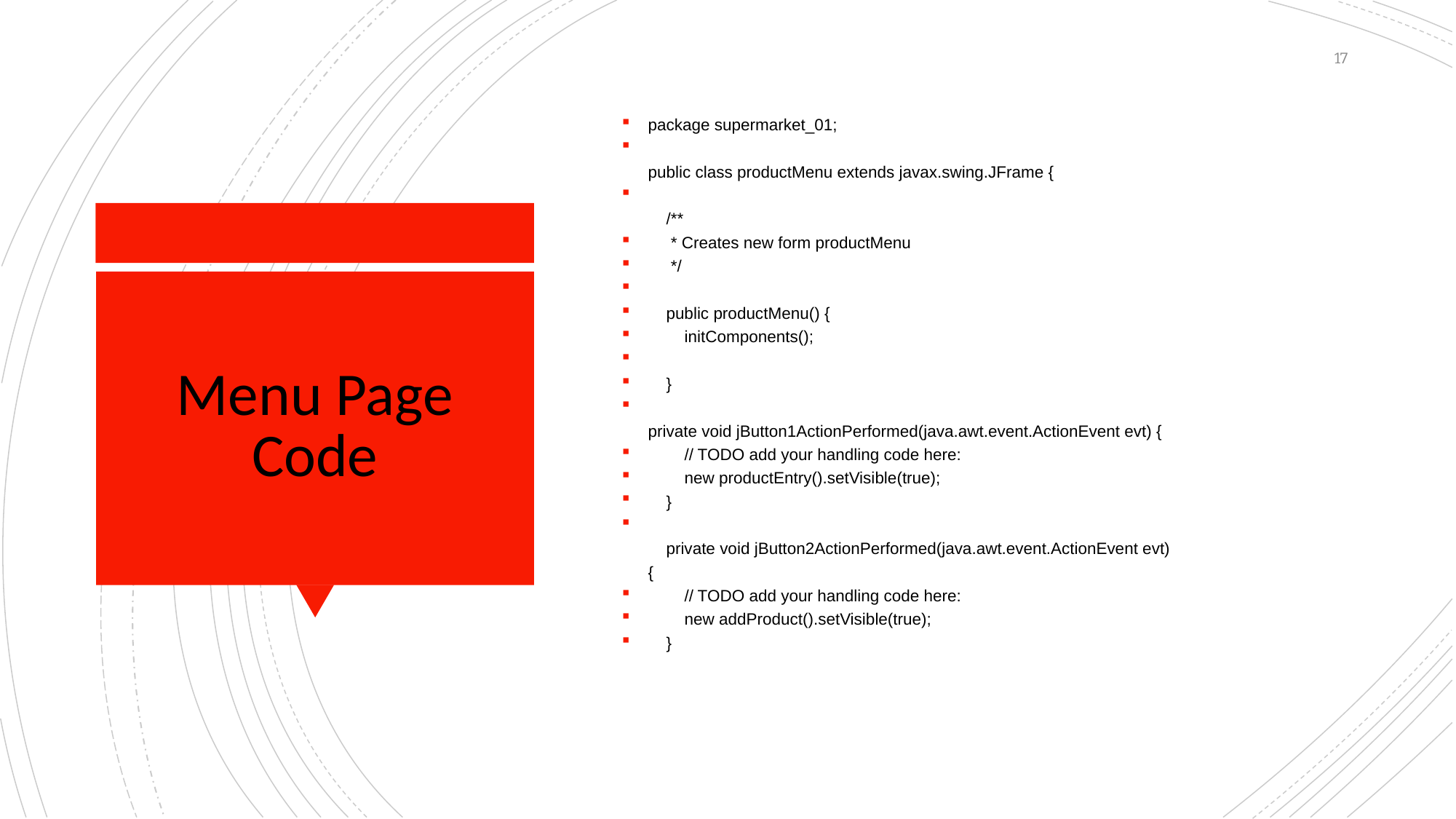

17
package supermarket_01;
public class productMenu extends javax.swing.JFrame {
    /**
     * Creates new form productMenu
     */

    public productMenu() {
        initComponents();

    }
private void jButton1ActionPerformed(java.awt.event.ActionEvent evt) {
        // TODO add your handling code here:
        new productEntry().setVisible(true);
    }
    private void jButton2ActionPerformed(java.awt.event.ActionEvent evt) {
        // TODO add your handling code here:
        new addProduct().setVisible(true);
    }

# Menu Page Code